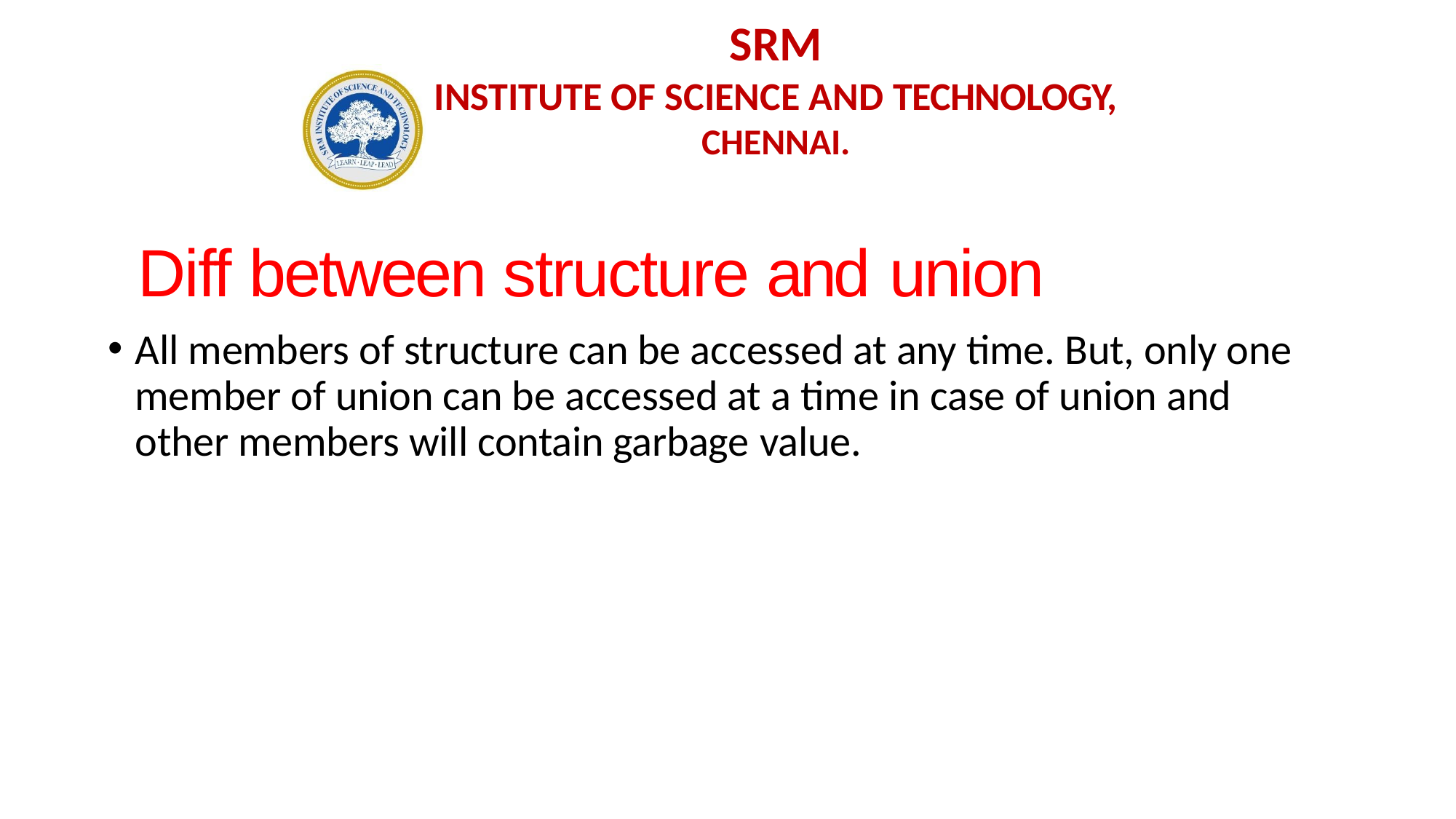

SRM
INSTITUTE OF SCIENCE AND TECHNOLOGY,
CHENNAI.

Diff between structure and union
All members of structure can be accessed at any time. But, only one  member of union can be accessed at a time in case of union and  other members will contain garbage value.